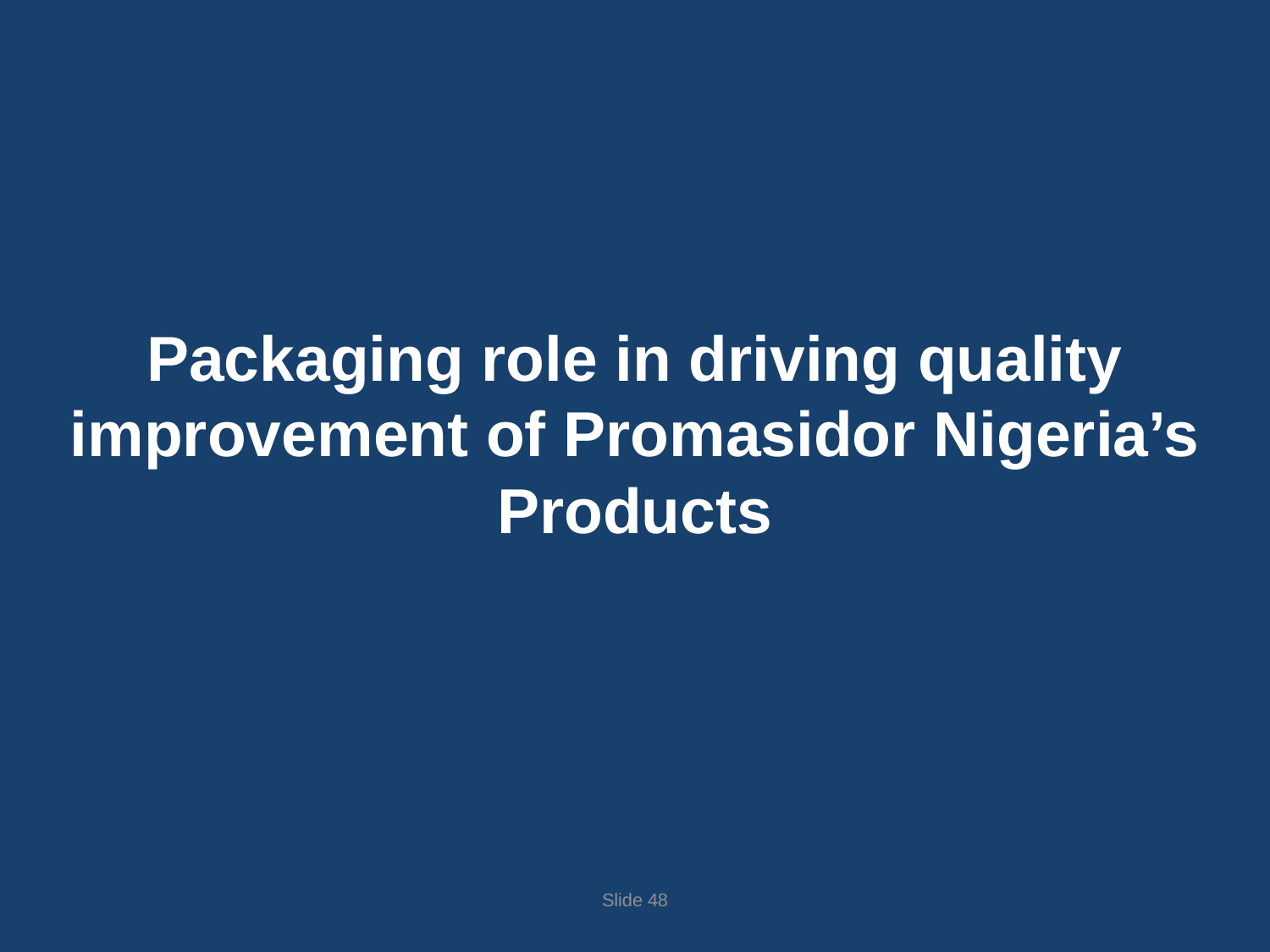

Packaging role in driving quality improvement of Promasidor Nigeria’s Products

Slide 48
Confidential - not for circulation